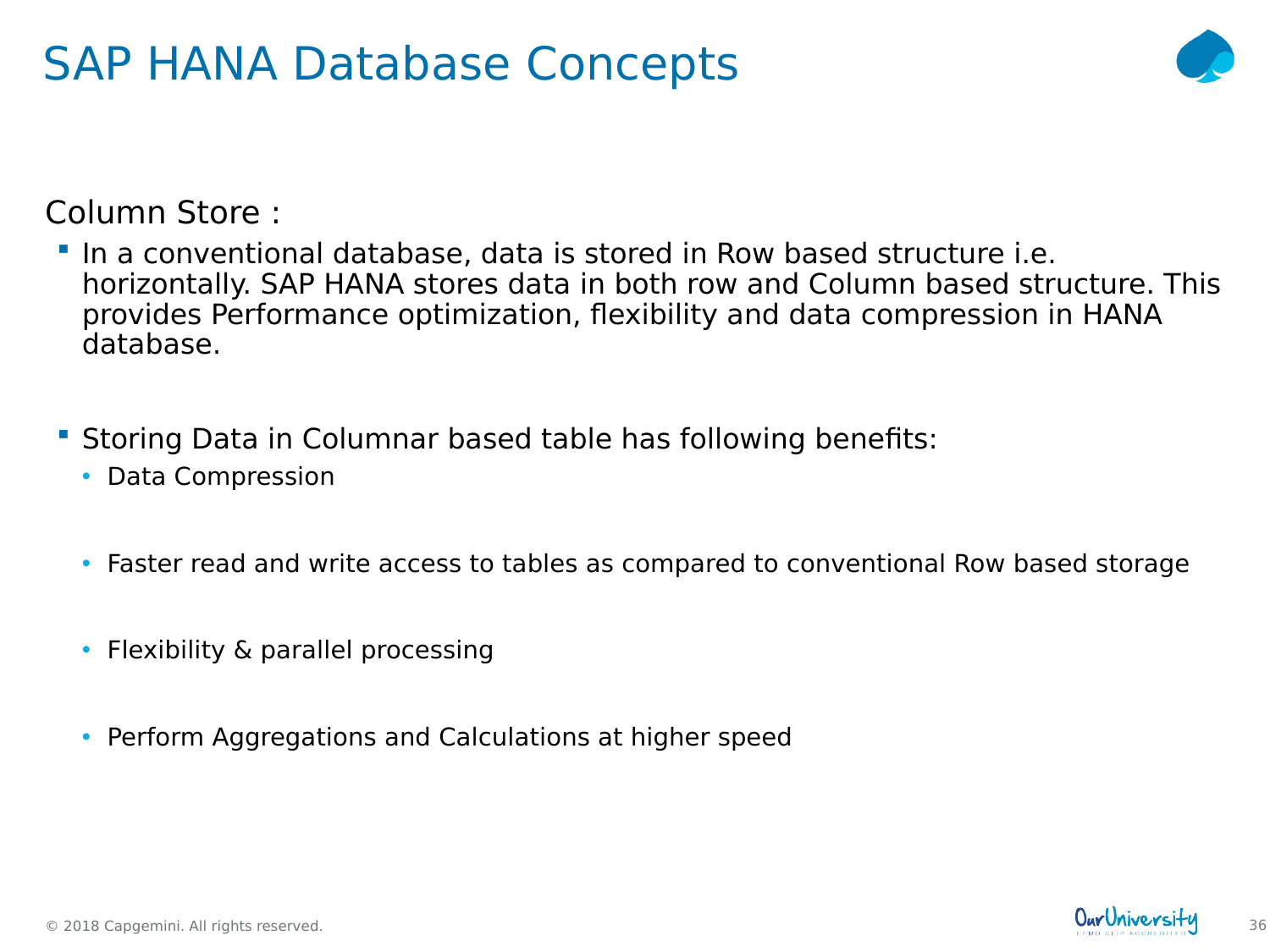

# SAP HANA Database Concepts
Column Store :
In a conventional database, data is stored in Row based structure i.e. horizontally. SAP HANA stores data in both row and Column based structure. This provides Performance optimization, flexibility and data compression in HANA database.

Storing Data in Columnar based table has following benefits:
Data Compression

Faster read and write access to tables as compared to conventional Row based storage

Flexibility & parallel processing

Perform Aggregations and Calculations at higher speed